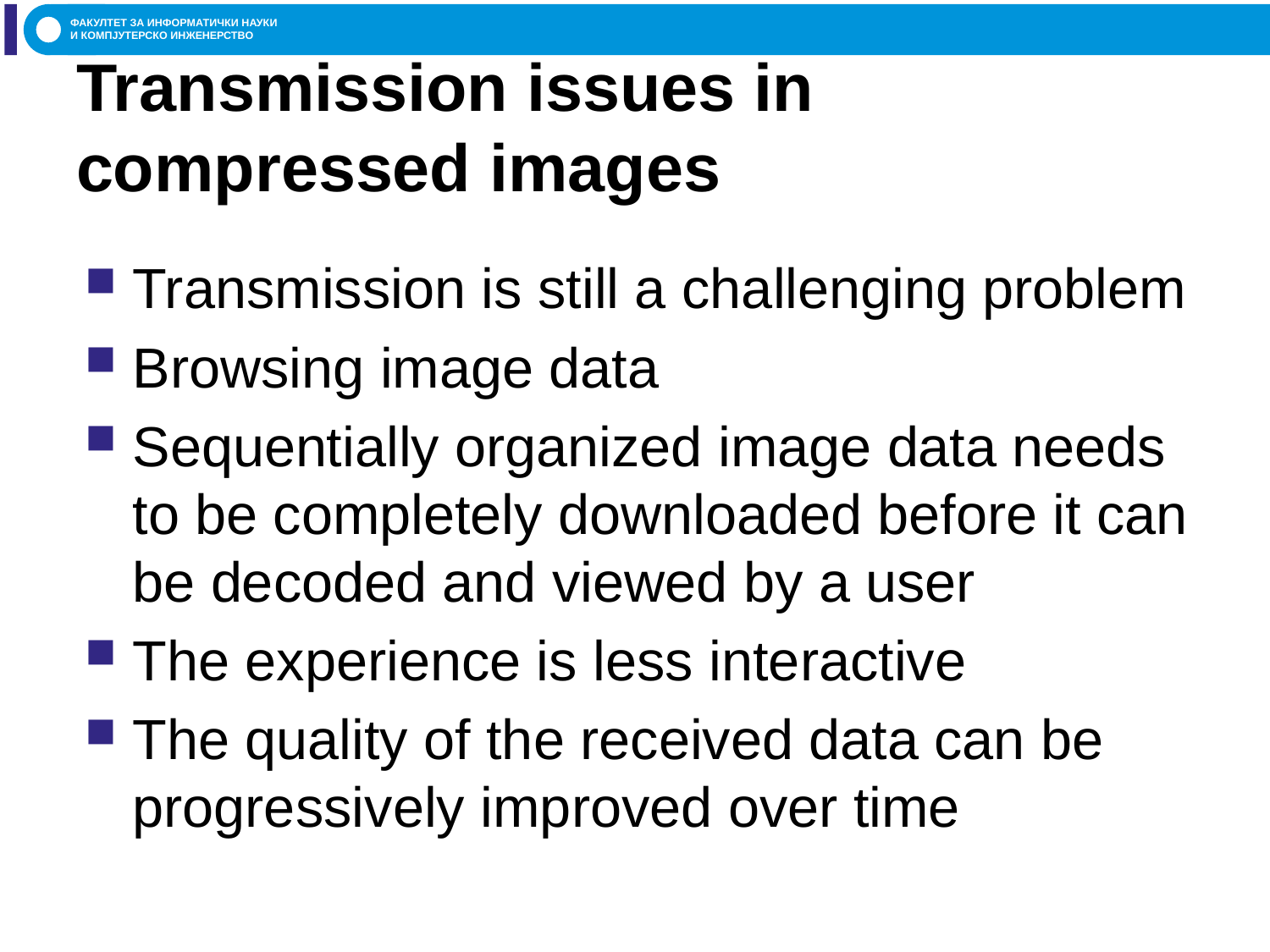

# Transmission issues in compressed images
Transmission is still a challenging problem
Browsing image data
Sequentially organized image data needs to be completely downloaded before it can be decoded and viewed by a user
The experience is less interactive
The quality of the received data can be progressively improved over time